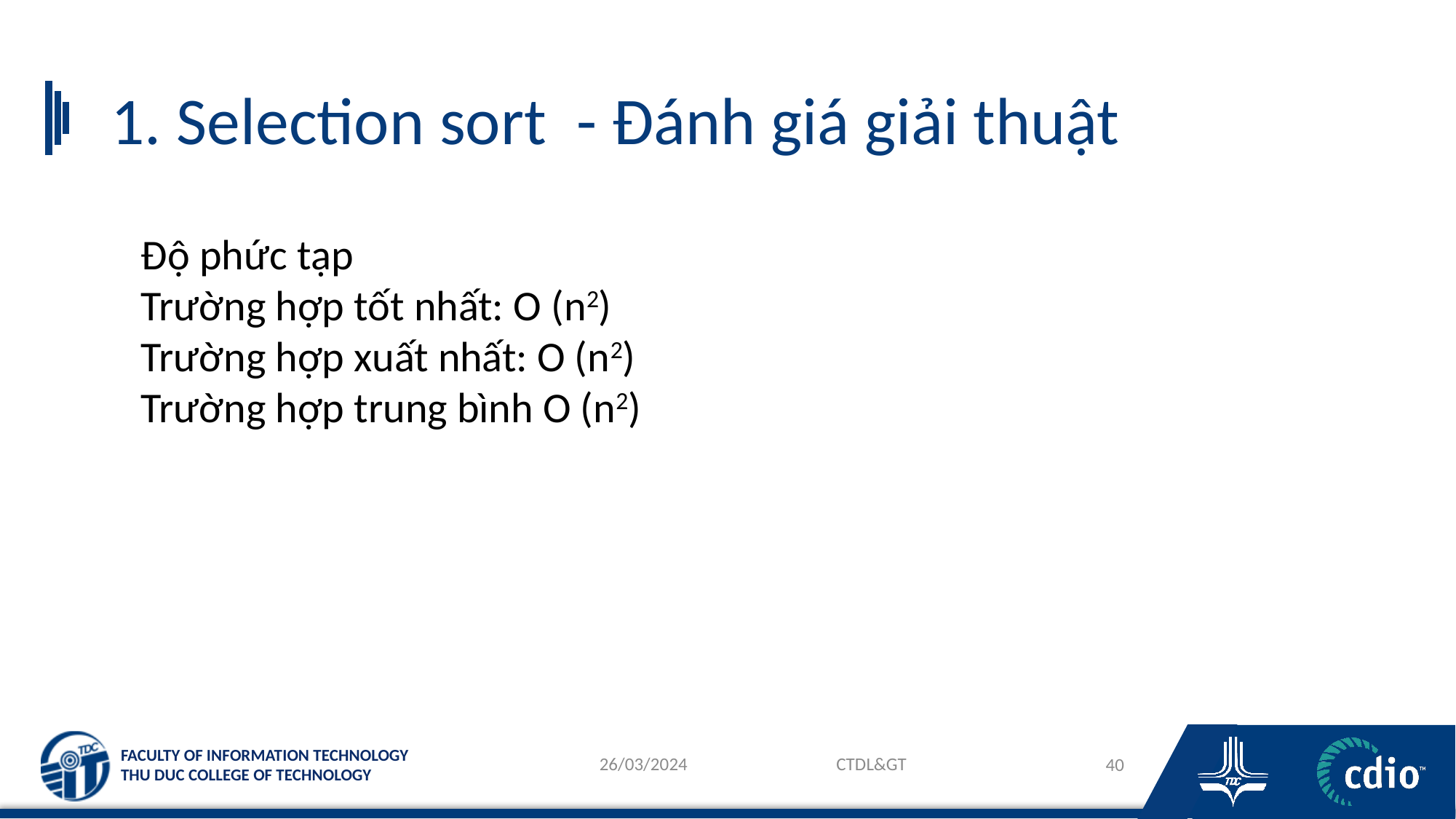

# 1. Selection sort  - Đánh giá giải thuật
Độ phức tạp
Trường hợp tốt nhất: O (n2)
Trường hợp xuất nhất: O (n2)
Trường hợp trung bình O (n2)
26/03/2024
CTDL&GT
40